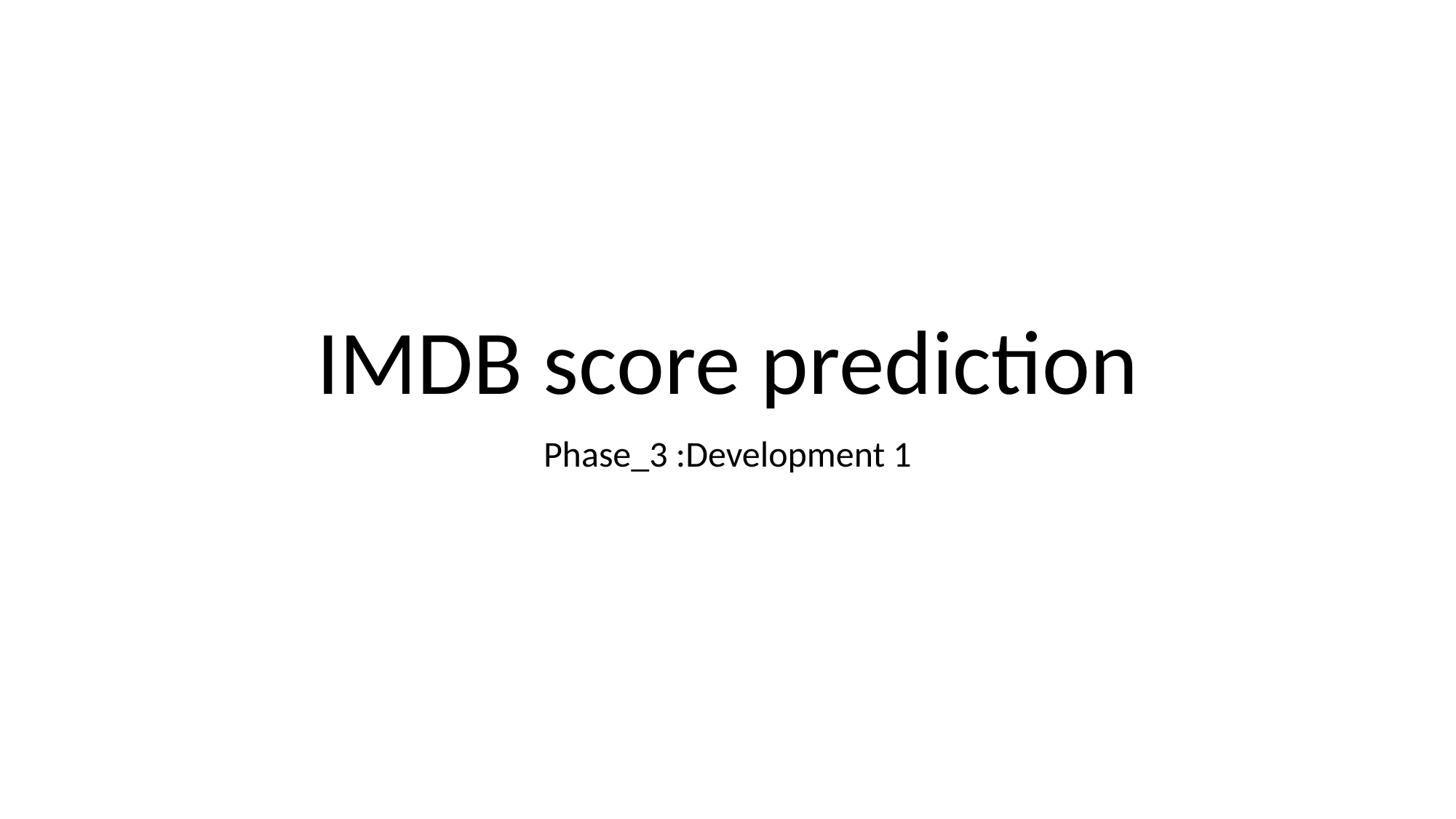

# IMDB score prediction
Phase_3 :Development 1